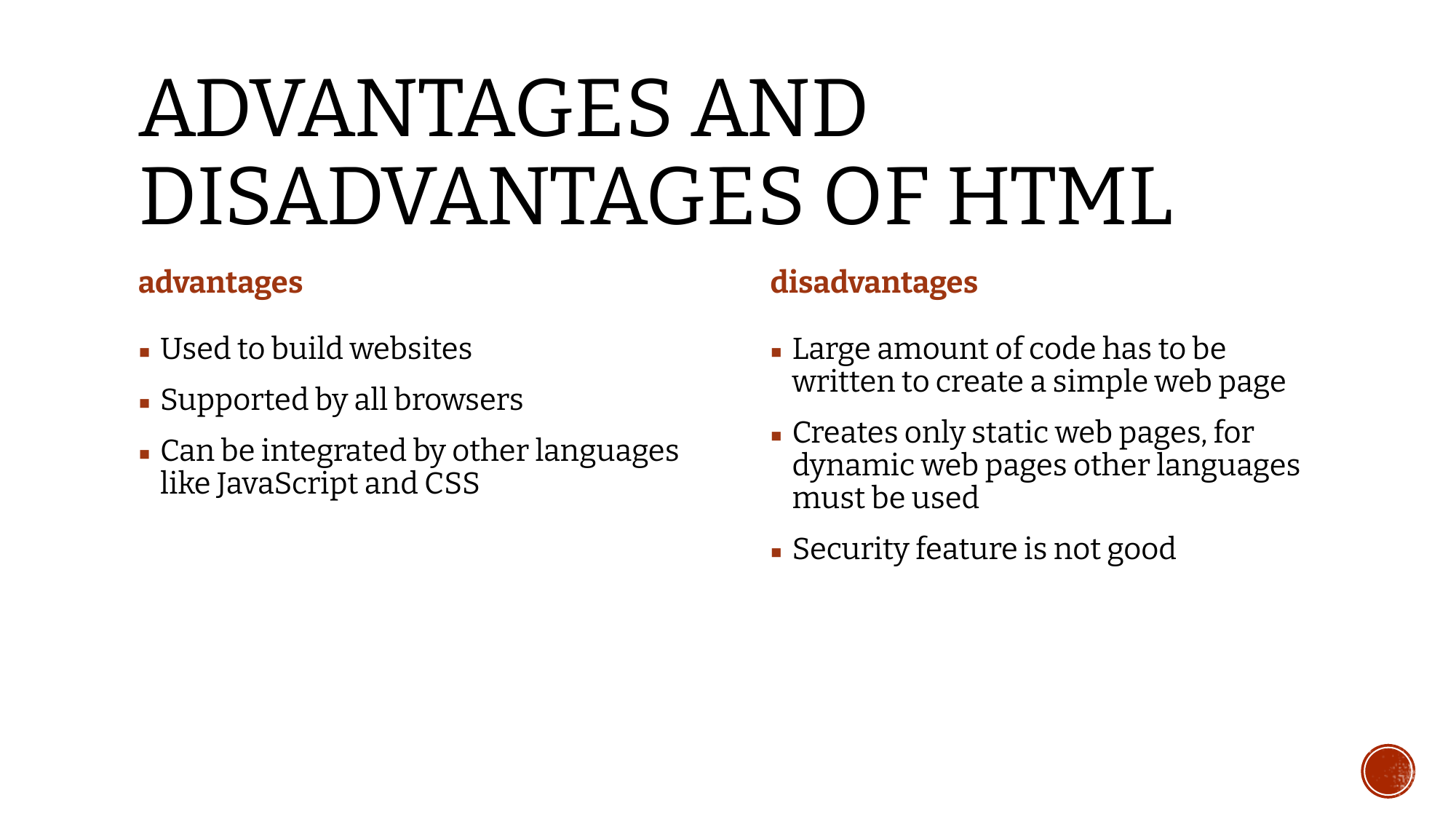

ADVANTAGES AND DISADVANTAGES OF HTML
advantages
disadvantages
Used to build websites
Supported by all browsers
Can be integrated by other languages like JavaScript and CSS

Large amount of code has to be written to create a simple web page
Creates only static web pages, for dynamic web pages other languages must be used
Security feature is not good